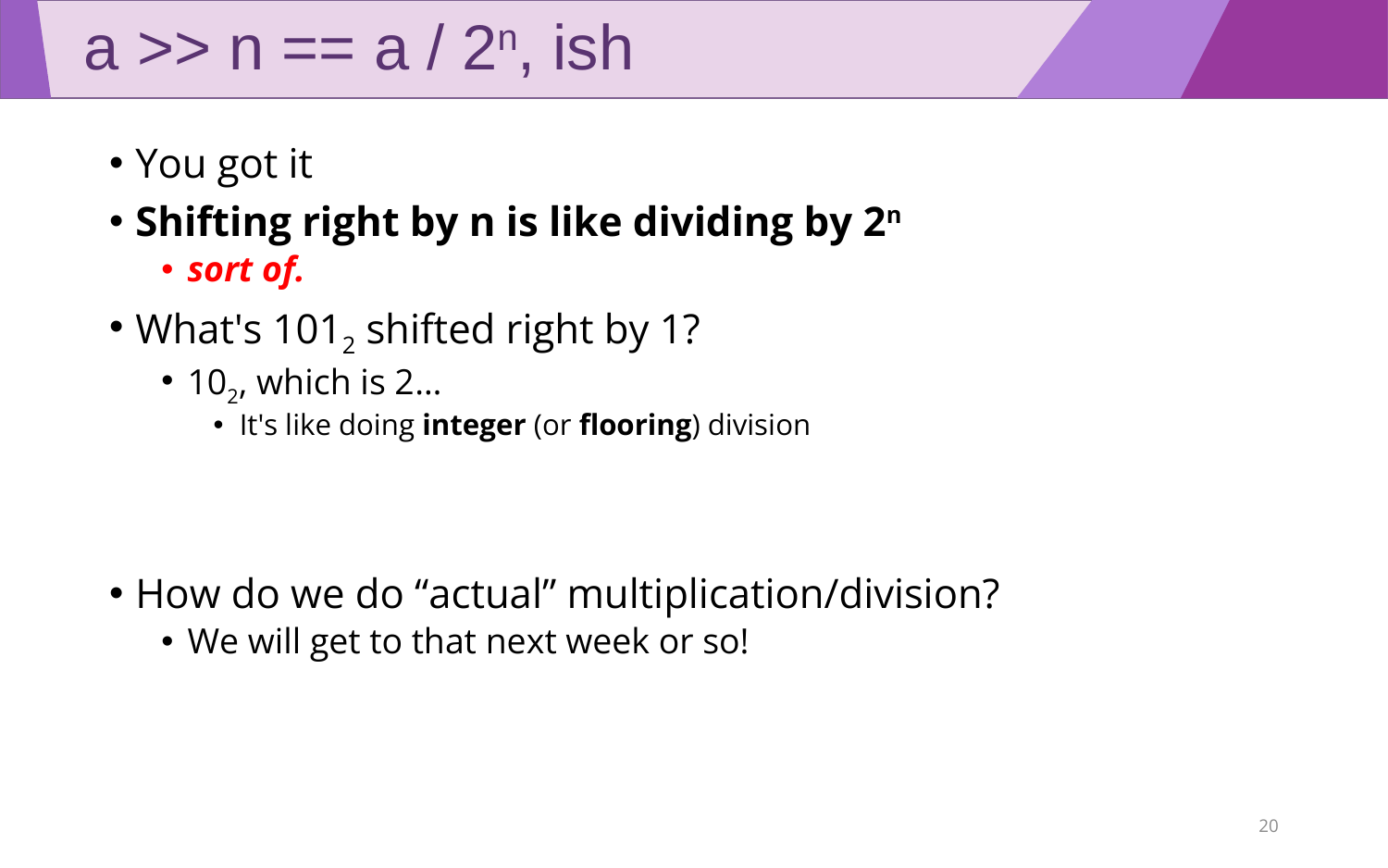

# a >> n == a / 2n, ish
You got it
Shifting right by n is like dividing by 2n
sort of.
What's 1012 shifted right by 1?
102, which is 2…
It's like doing integer (or flooring) division

How do we do “actual” multiplication/division?
We will get to that next week or so!
20